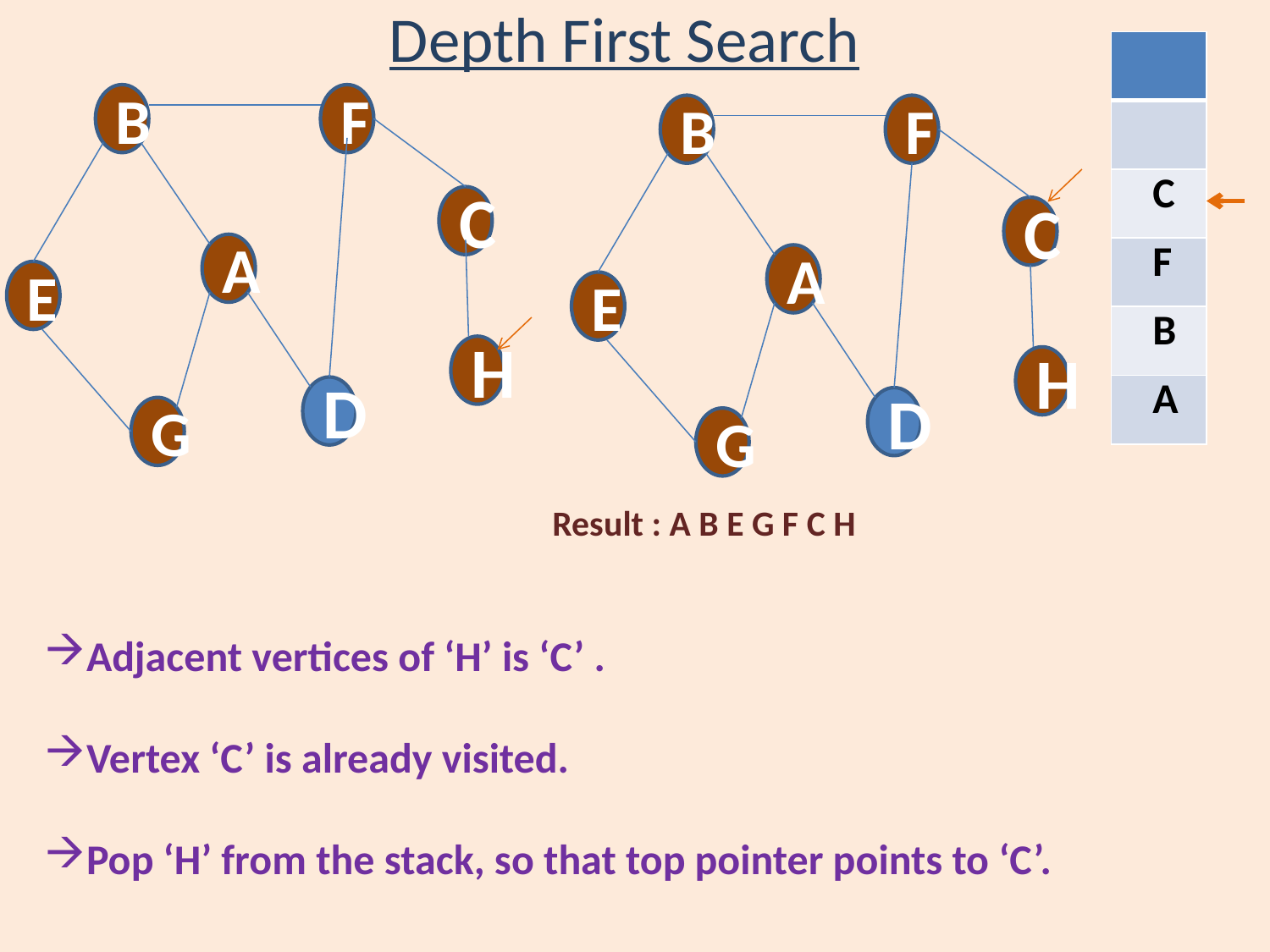

# Depth First Search
|  |
| --- |
|  |
| C |
| F |
| B |
| A |
B
F
B
F
C
A
E
H
D
G
C
A
E
H
D
G
Result : A B E G F C H
Adjacent vertices of ‘H’ is ‘C’ .
Vertex ‘C’ is already visited.
Pop ‘H’ from the stack, so that top pointer points to ‘C’.